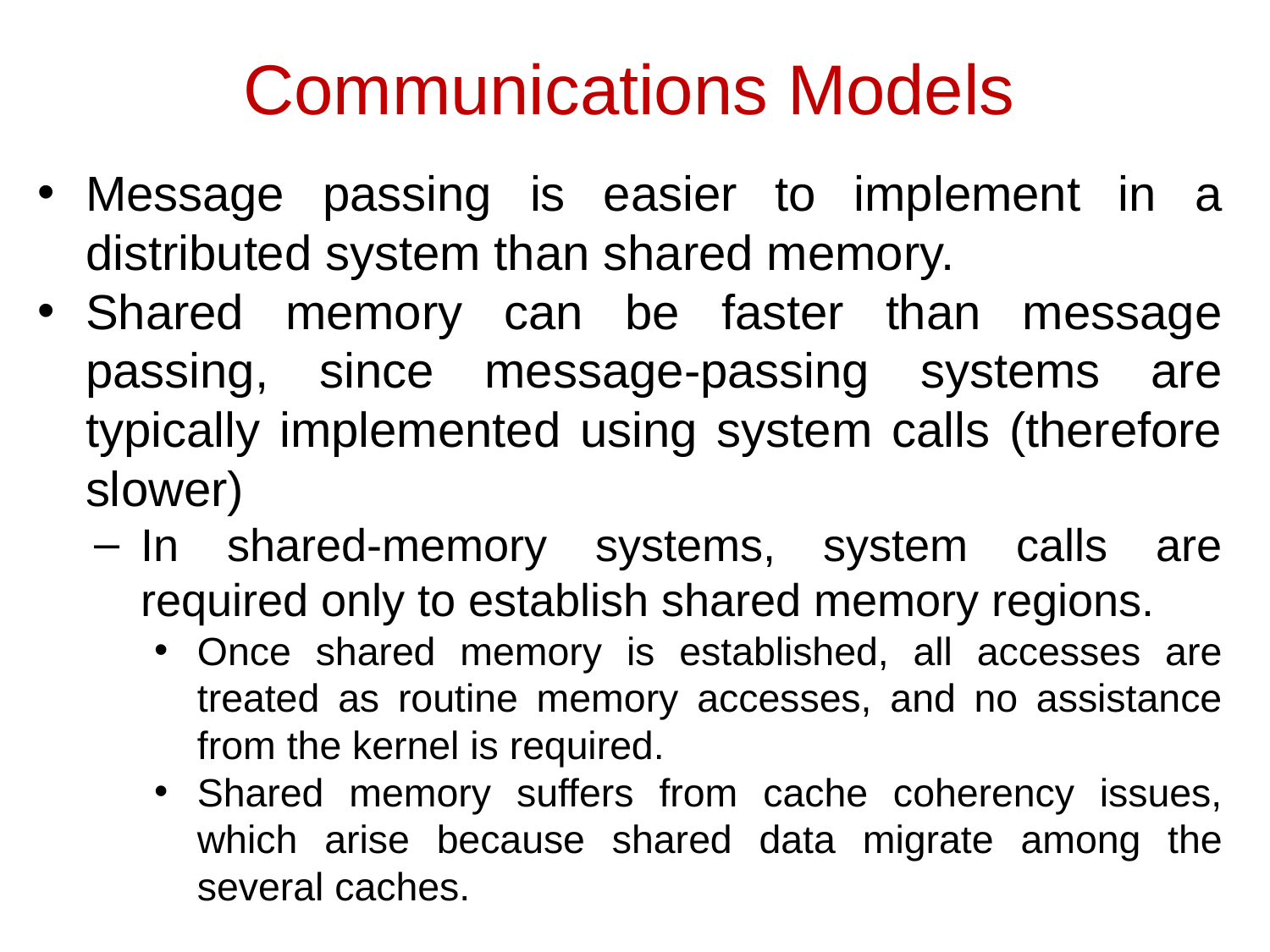

# Communications Models
Message passing is easier to implement in a distributed system than shared memory.
Shared memory can be faster than message passing, since message-passing systems are typically implemented using system calls (therefore slower)
In shared-memory systems, system calls are required only to establish shared memory regions.
Once shared memory is established, all accesses are treated as routine memory accesses, and no assistance from the kernel is required.
Shared memory suffers from cache coherency issues, which arise because shared data migrate among the several caches.